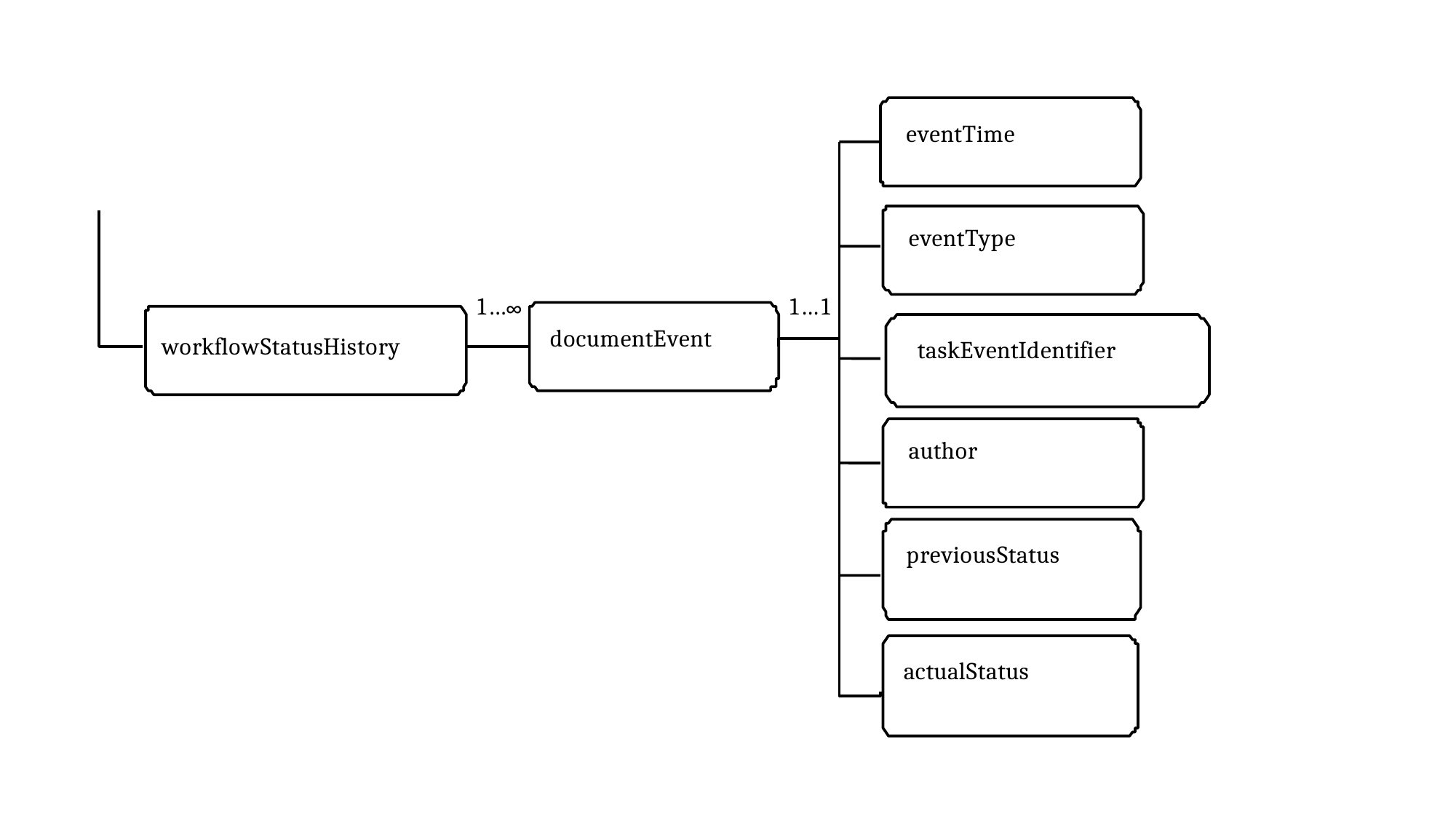

eventTime

eventType

1…

1…1

∞

documentEvent

workflowStatusHistory

taskEventIdentifier

author

previousStatus

actualStatus